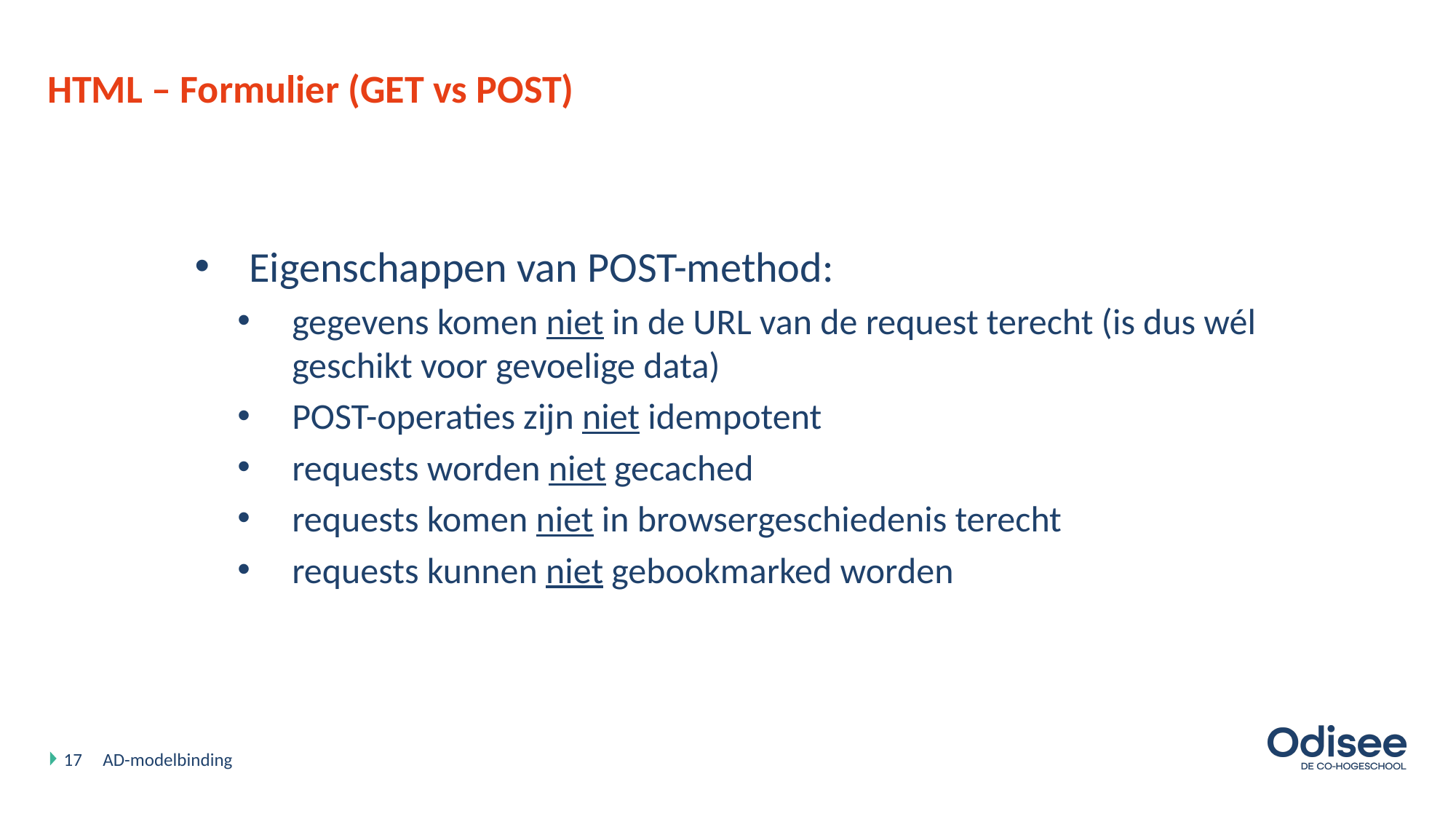

# HTML – Formulier (GET vs POST)
Eigenschappen van POST-method:
gegevens komen niet in de URL van de request terecht (is dus wél geschikt voor gevoelige data)
POST-operaties zijn niet idempotent
requests worden niet gecached
requests komen niet in browsergeschiedenis terecht
requests kunnen niet gebookmarked worden

17
AD-modelbinding